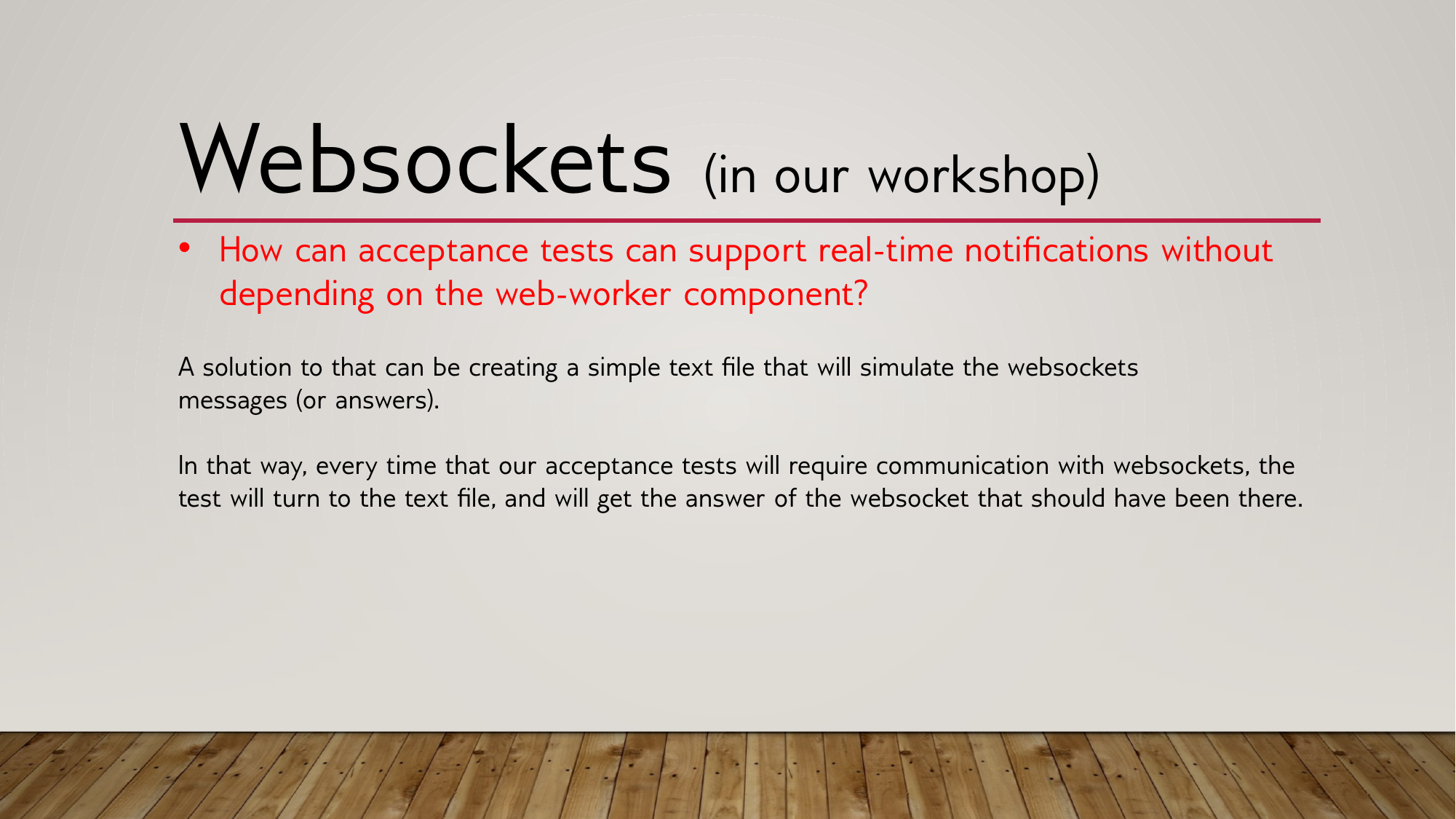

Websockets (in our workshop)
How can acceptance tests can support real-time notifications without depending on the web-worker component?

A solution to that can be creating a simple text file that will simulate the websockets
messages (or answers).

In that way, every time that our acceptance tests will require communication with websockets, the test will turn to the text file, and will get the answer of the websocket that should have been there.